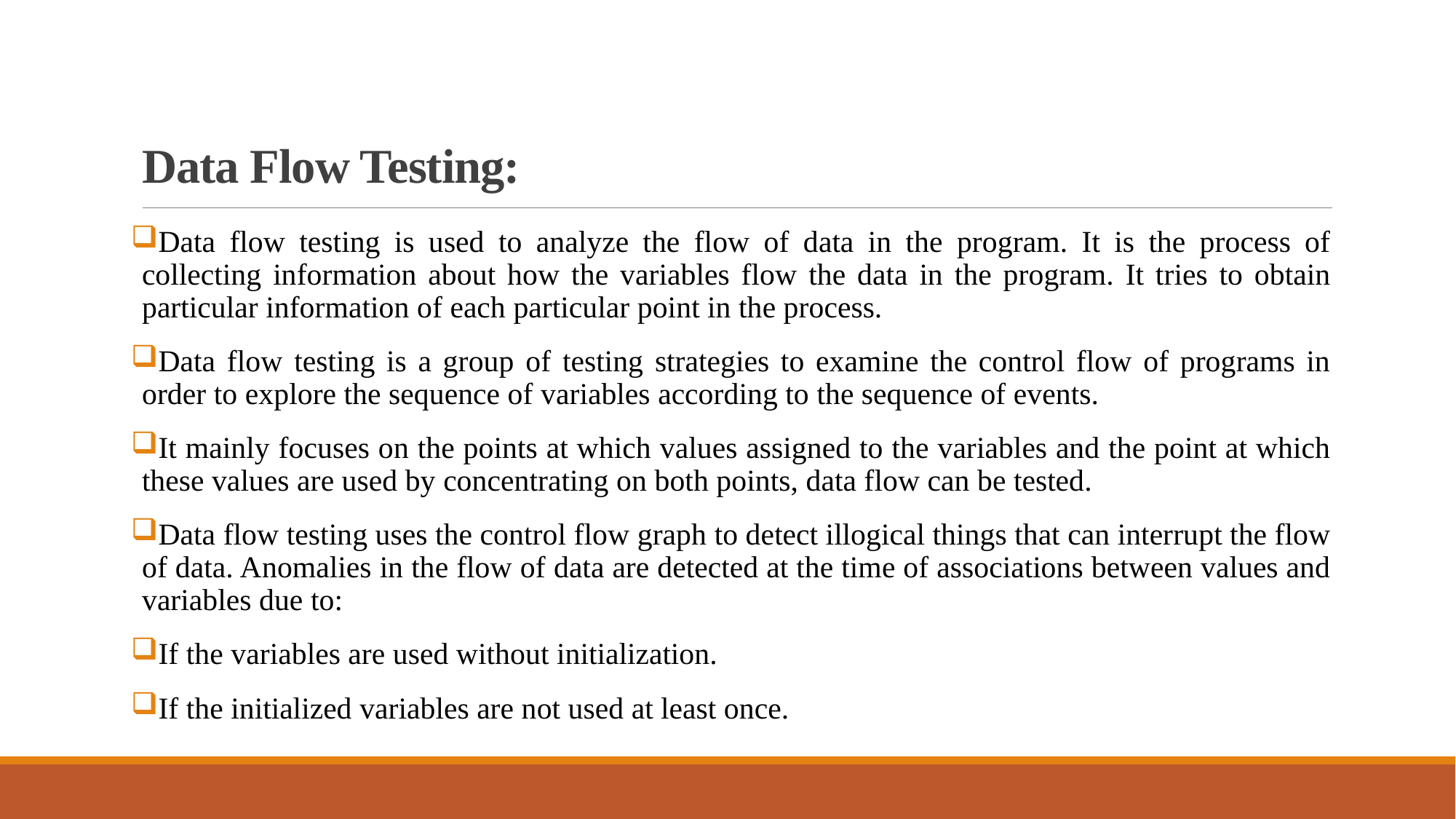

# Data Flow Testing:
Data flow testing is used to analyze the flow of data in the program. It is the process of collecting information about how the variables flow the data in the program. It tries to obtain particular information of each particular point in the process.
Data flow testing is a group of testing strategies to examine the control flow of programs in order to explore the sequence of variables according to the sequence of events.
It mainly focuses on the points at which values assigned to the variables and the point at which these values are used by concentrating on both points, data flow can be tested.
Data flow testing uses the control flow graph to detect illogical things that can interrupt the flow of data. Anomalies in the flow of data are detected at the time of associations between values and variables due to:
If the variables are used without initialization.
If the initialized variables are not used at least once.